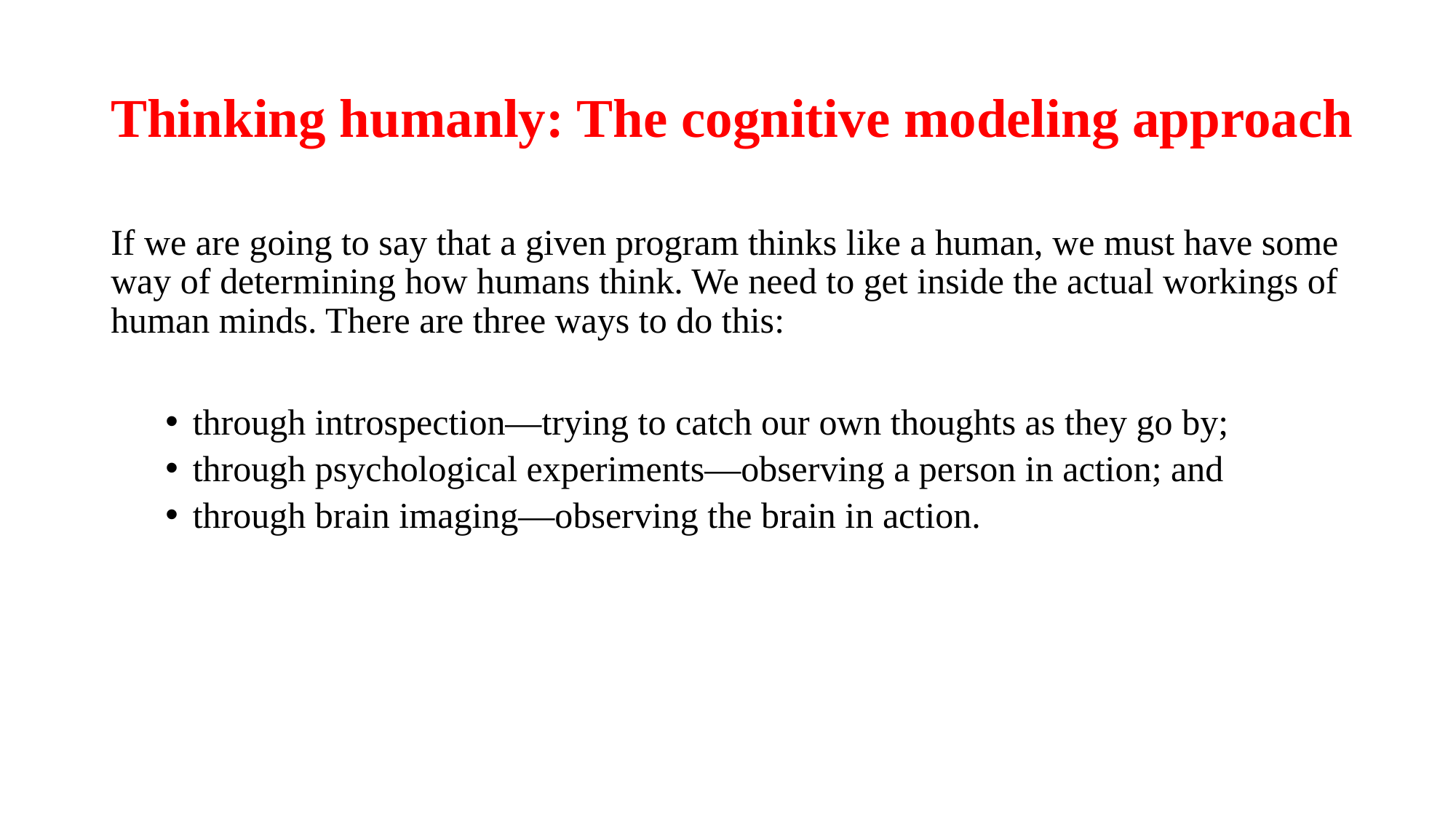

# Thinking humanly: The cognitive modeling approach
If we are going to say that a given program thinks like a human, we must have some way of determining how humans think. We need to get inside the actual workings of human minds. There are three ways to do this:

through introspection—trying to catch our own thoughts as they go by;
through psychological experiments—observing a person in action; and
through brain imaging—observing the brain in action.